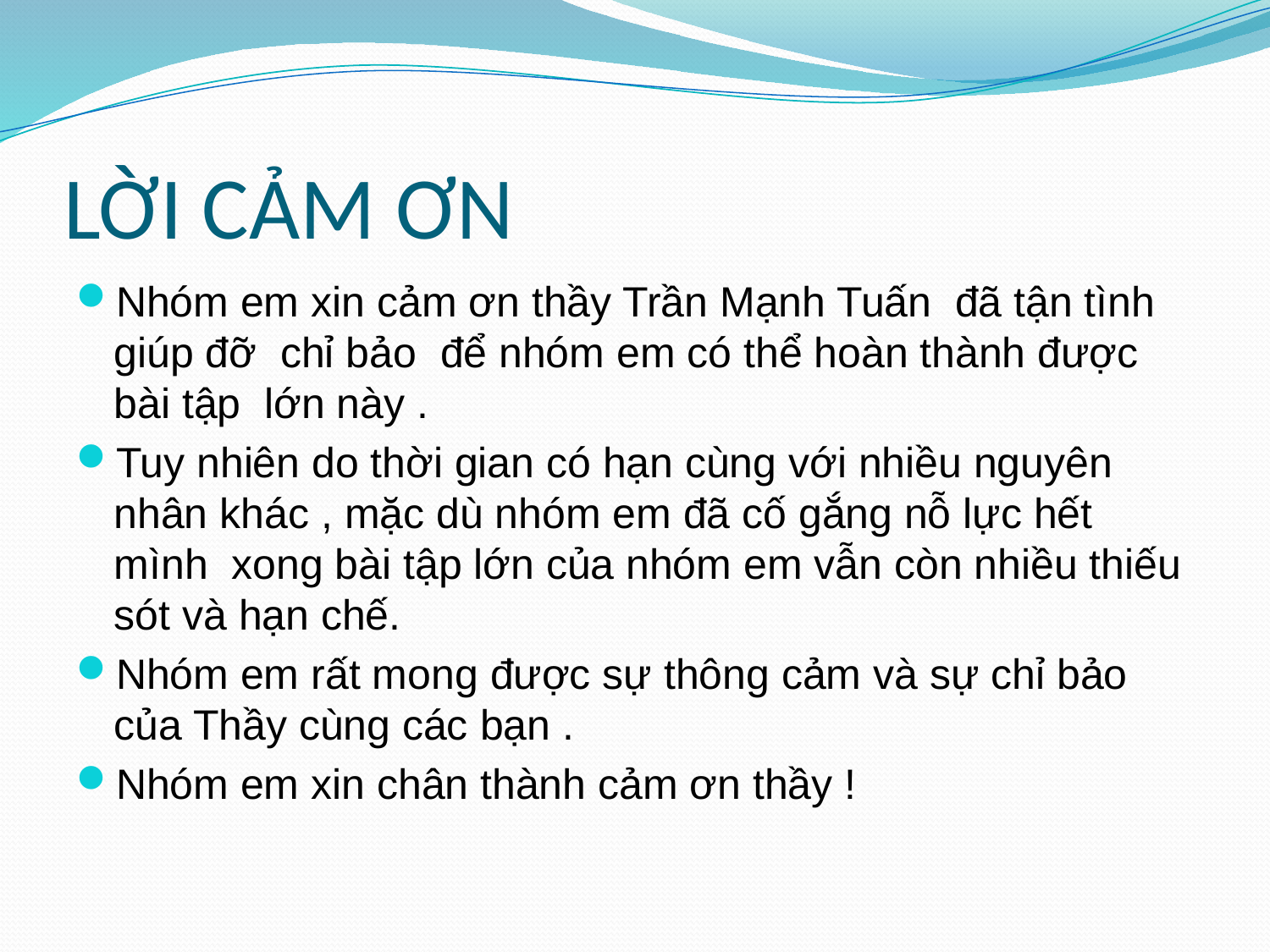

# LỜI CẢM ƠN
Nhóm em xin cảm ơn thầy Trần Mạnh Tuấn  đã tận tình giúp đỡ  chỉ bảo  để nhóm em có thể hoàn thành được bài tập  lớn này .
Tuy nhiên do thời gian có hạn cùng với nhiều nguyên nhân khác , mặc dù nhóm em đã cố gắng nỗ lực hết mình  xong bài tập lớn của nhóm em vẫn còn nhiều thiếu sót và hạn chế.
Nhóm em rất mong được sự thông cảm và sự chỉ bảo của Thầy cùng các bạn .
Nhóm em xin chân thành cảm ơn thầy !